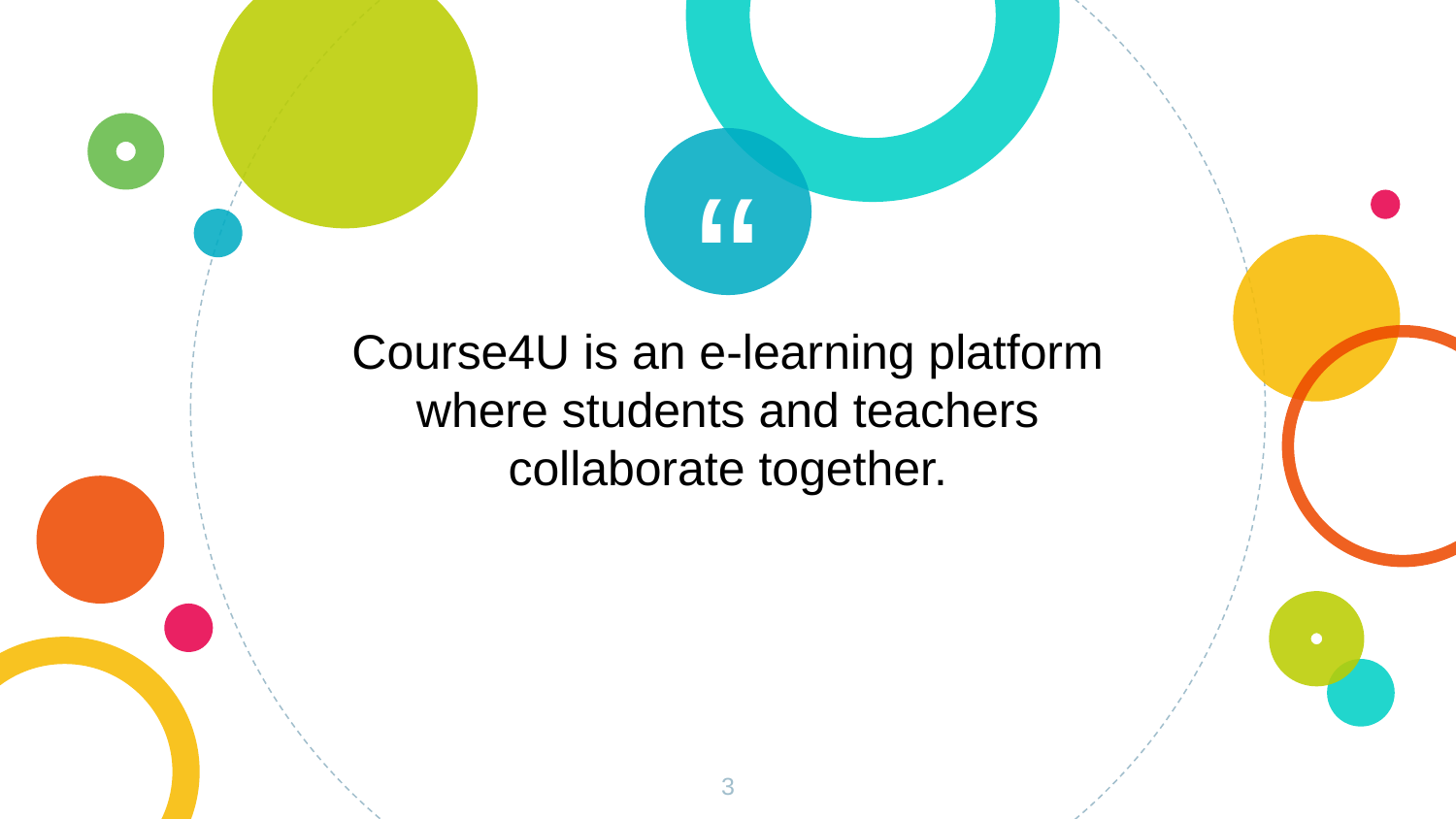

Course4U is an e-learning platform where students and teachers collaborate together.
3